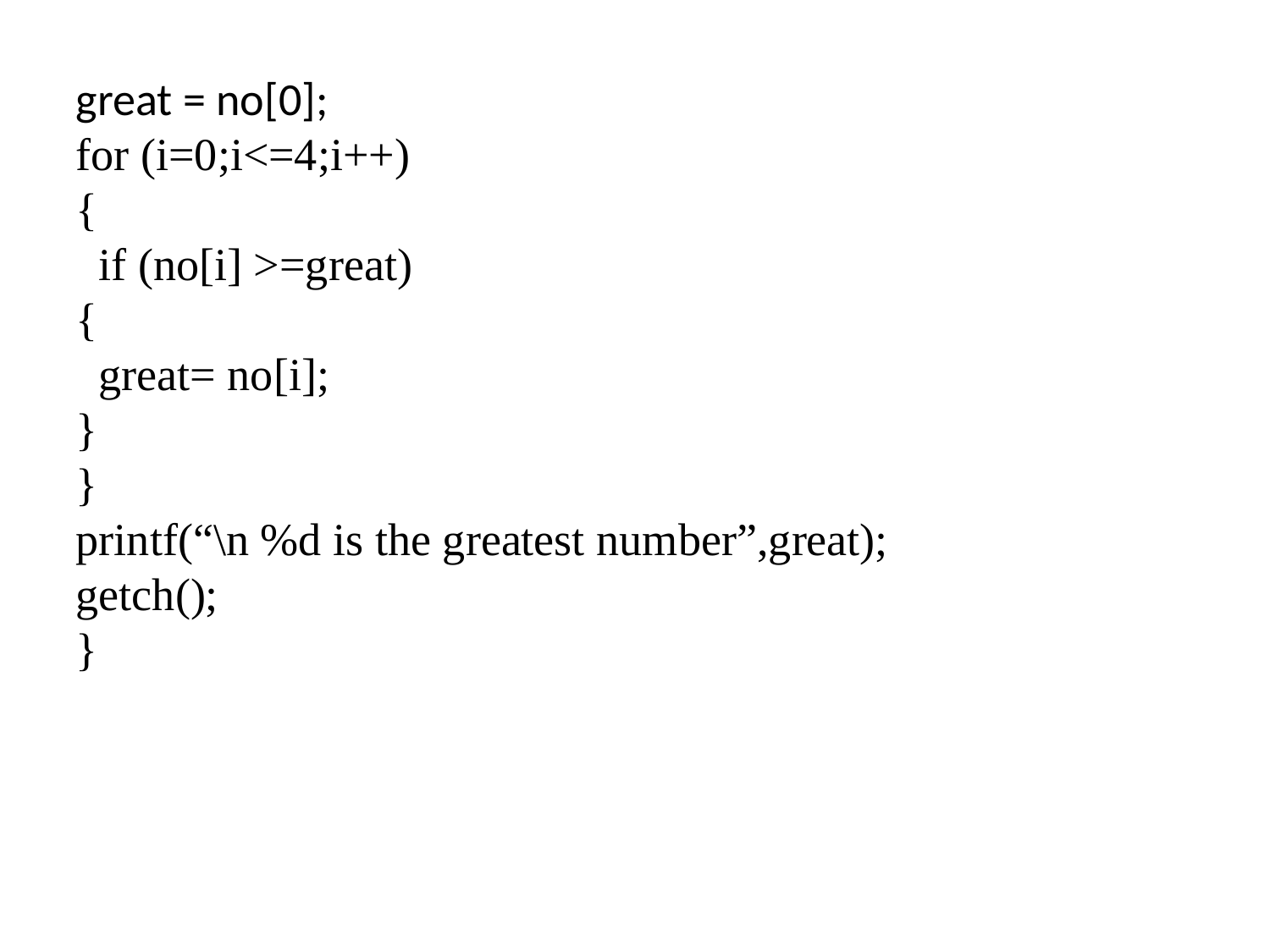

great = no[0];
for (i=0;i<=4;i++)
{
  if (no[i] >=great)
{
  great= no[i];
}
}
printf(“\n %d is the greatest number”,great);
getch();
}